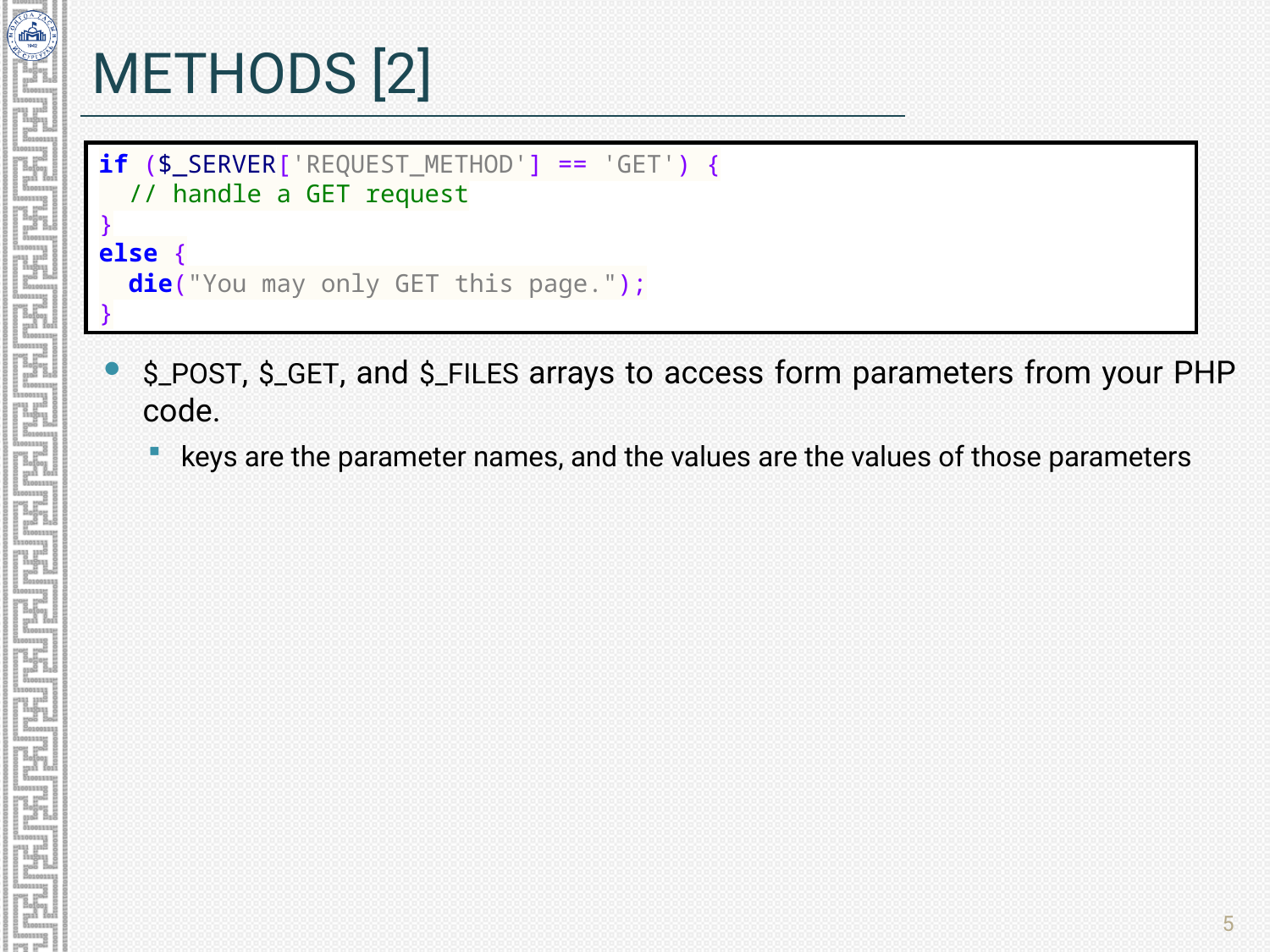

# Methods [2]
if ($_SERVER['REQUEST_METHOD'] == 'GET') {
  // handle a GET request
}
else {
  die("You may only GET this page.");
}
$_POST, $_GET, and $_FILES arrays to access form parameters from your PHP code.
keys are the parameter names, and the values are the values of those parameters

5